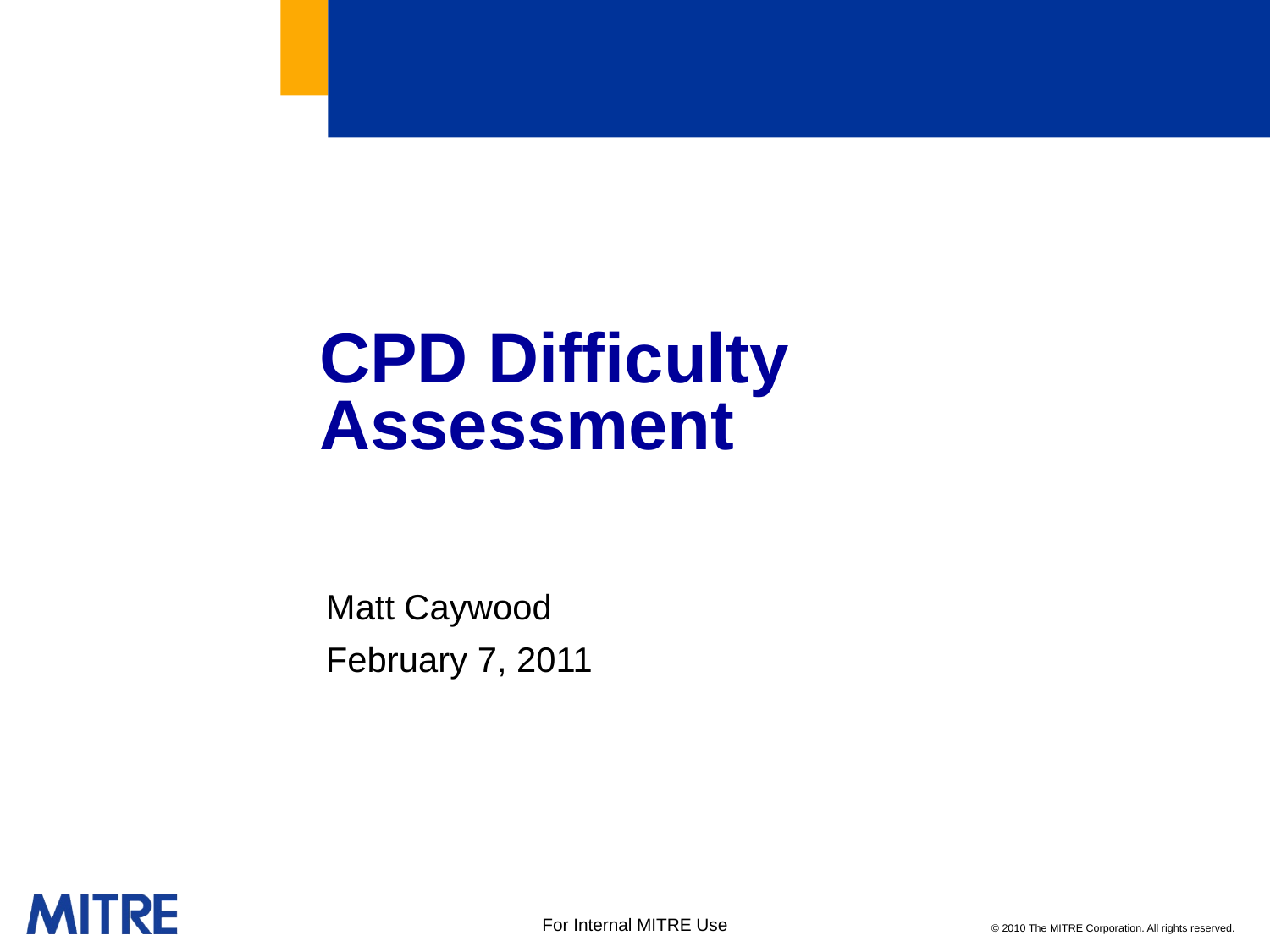

# CPD Difficulty Assessment
Matt Caywood
February 7, 2011